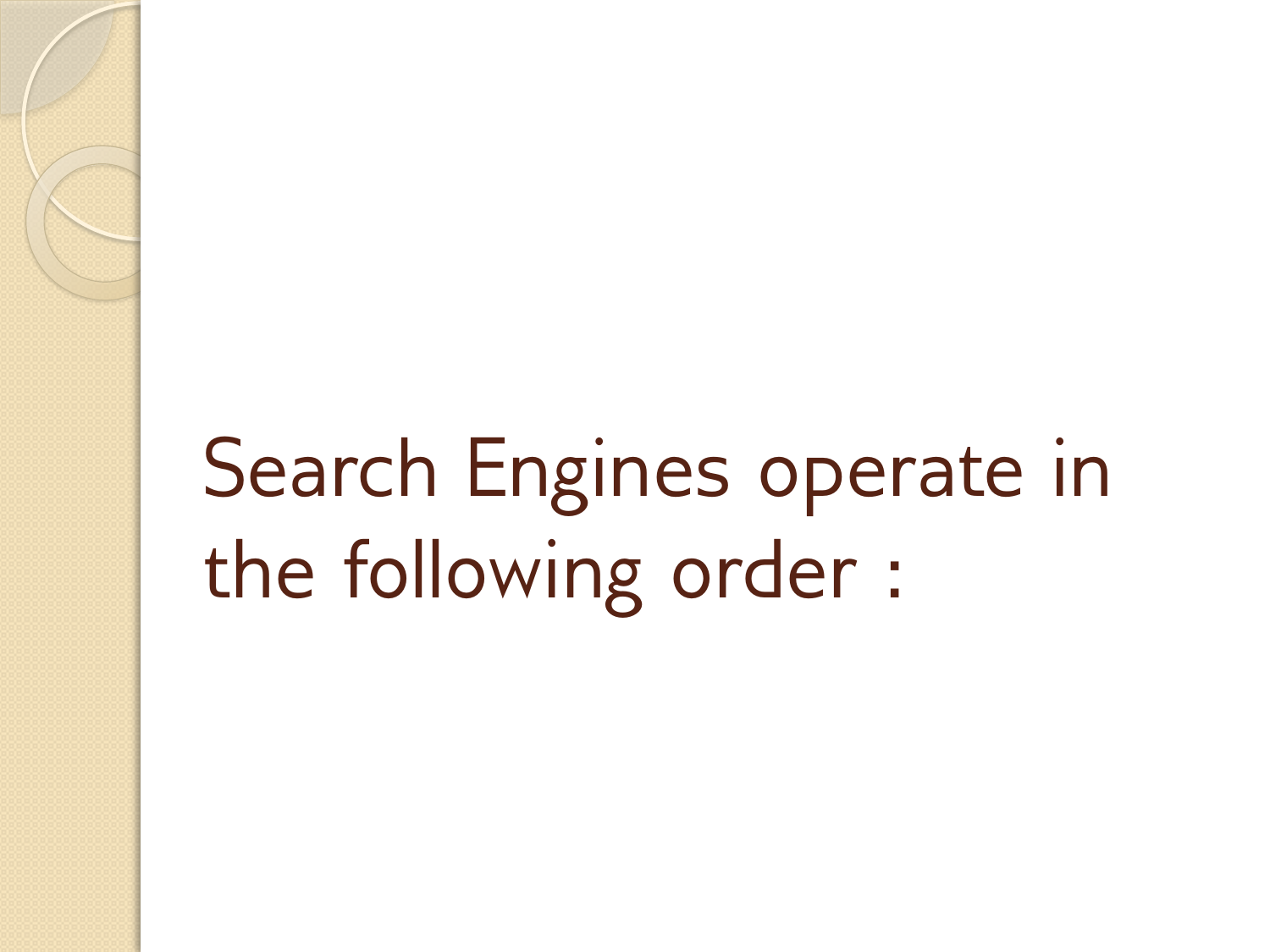

# Search Engines operate in the following order :